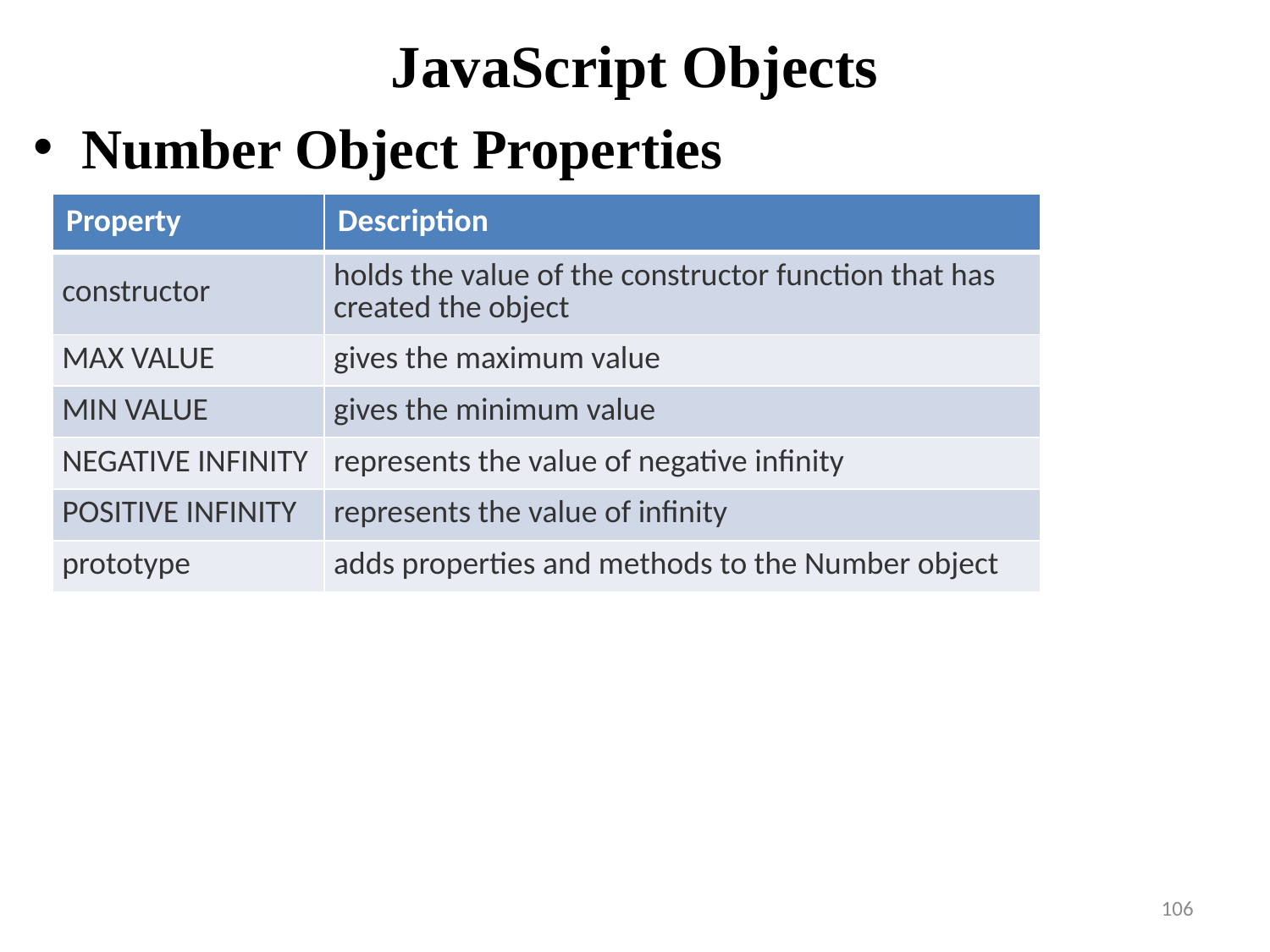

# JavaScript Objects
Number Object Properties

| Property | Description |
| --- | --- |
| constructor | holds the value of the constructor function that has created the object |
| MAX VALUE | gives the maximum value |
| MIN VALUE | gives the minimum value |
| NEGATIVE INFINITY | represents the value of negative infinity |
| POSITIVE INFINITY | represents the value of infinity |
| prototype | adds properties and methods to the Number object |

106